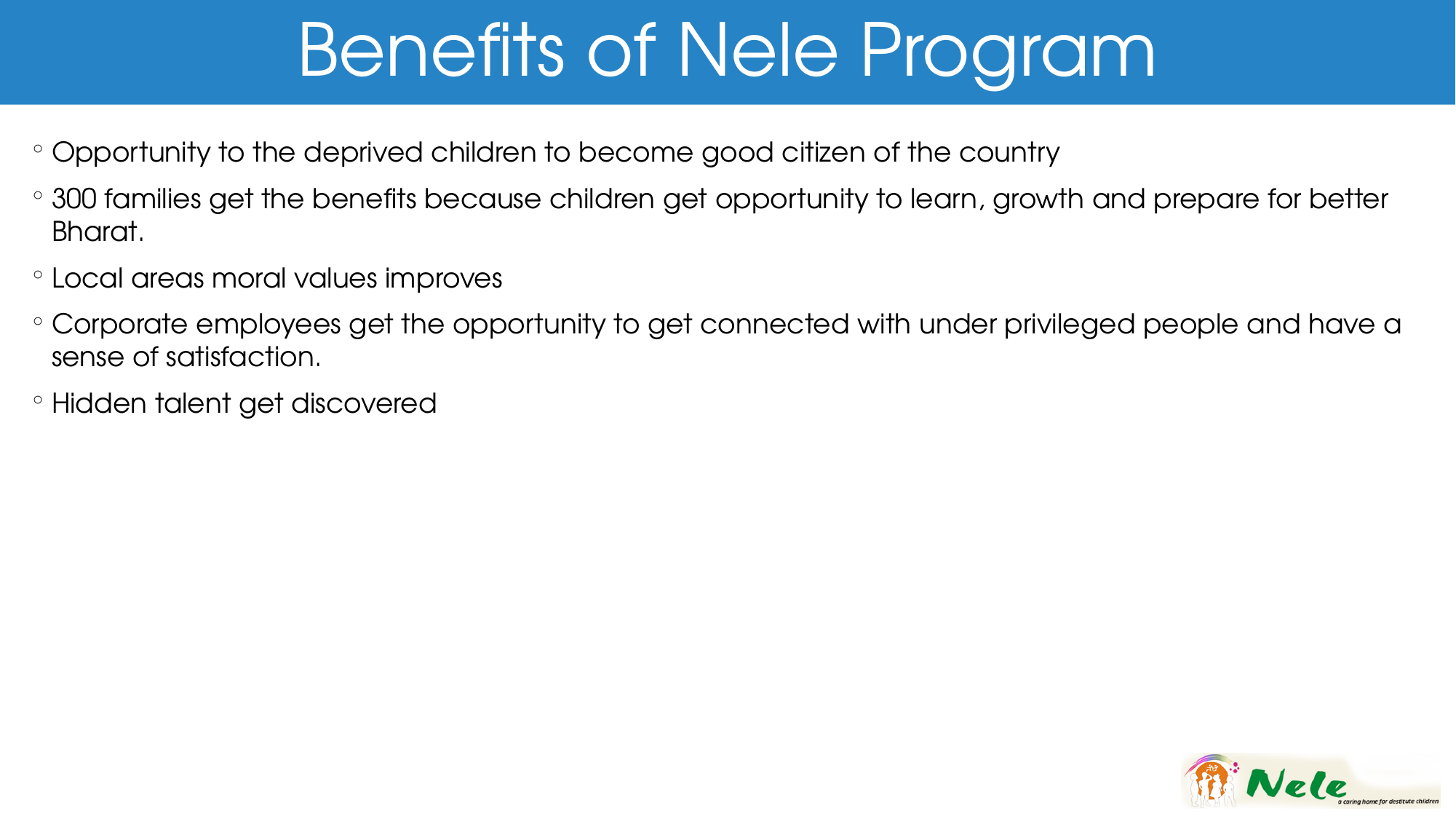

# Benefits of Nele Program
Opportunity to the deprived children to become good citizen of the country
300 families get the benefits because children get opportunity to learn, growth and prepare for better Bharat.
Local areas moral values improves
Corporate employees get the opportunity to get connected with under privileged people and have a sense of satisfaction.
Hidden talent get discovered